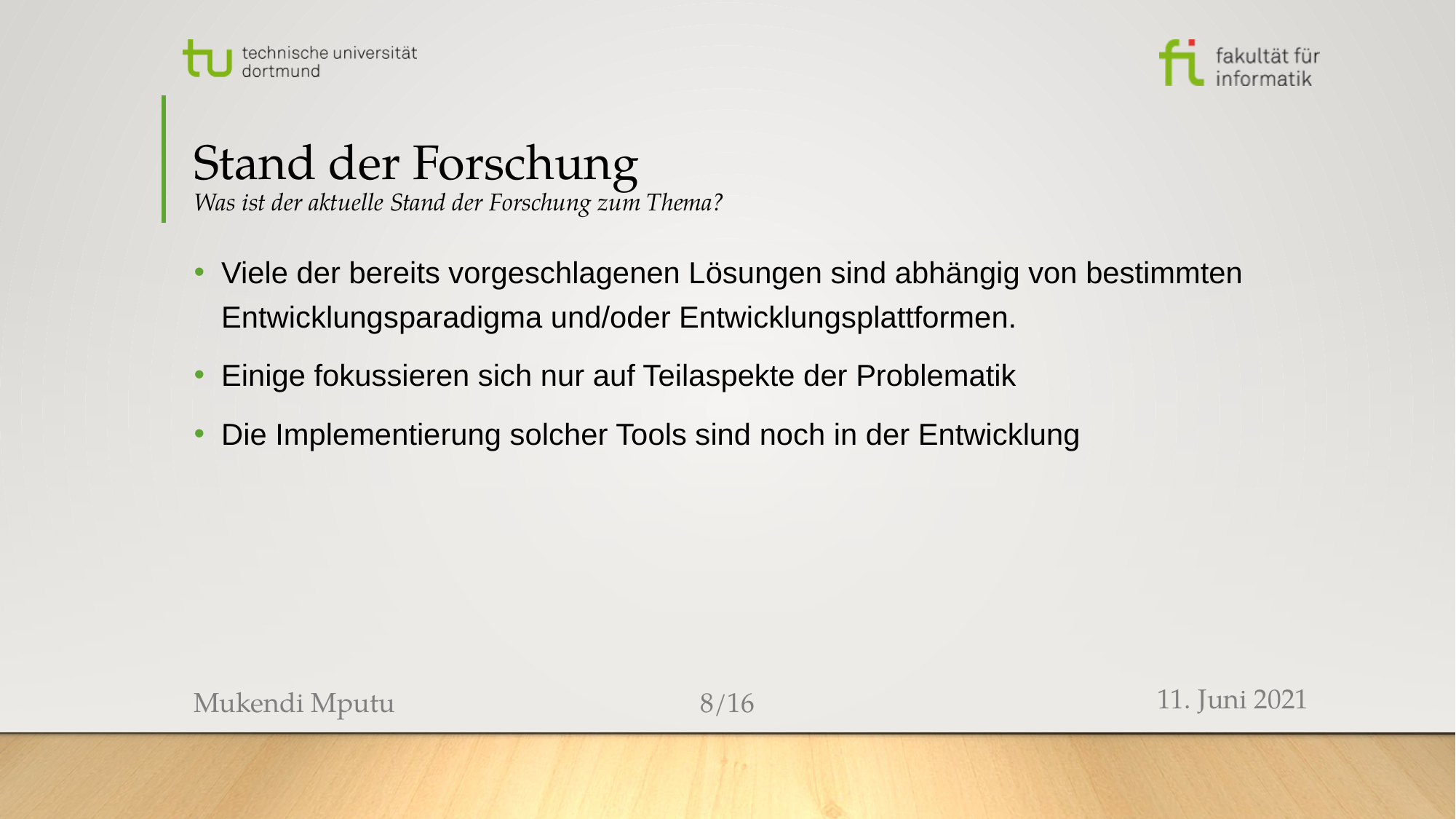

# Stand der Forschung Was ist der aktuelle Stand der Forschung zum Thema?
Viele der bereits vorgeschlagenen Lösungen sind abhängig von bestimmten Entwicklungsparadigma und/oder Entwicklungsplattformen.
Einige fokussieren sich nur auf Teilaspekte der Problematik
Die Implementierung solcher Tools sind noch in der Entwicklung